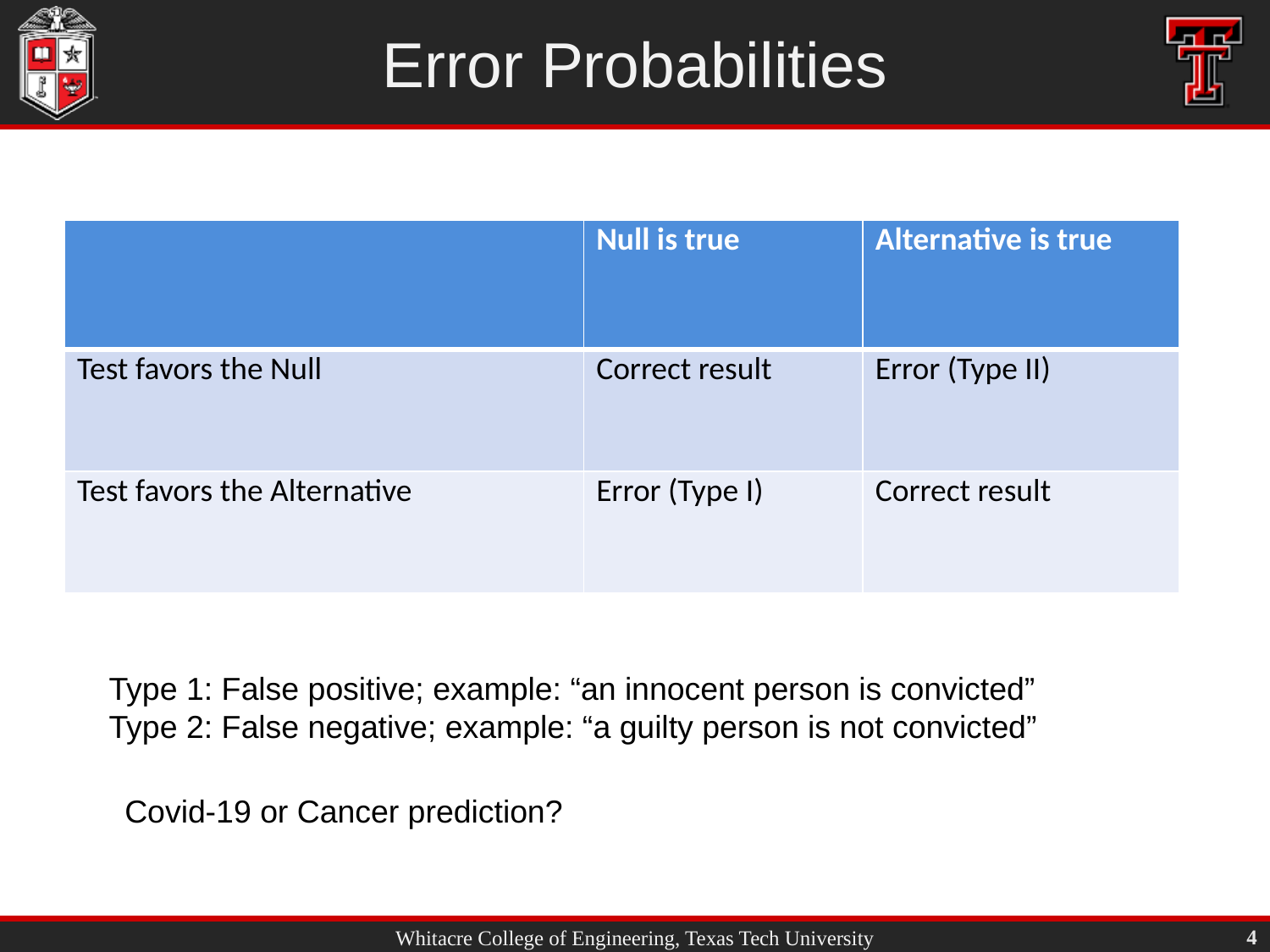

# Error Probabilities
|  | Null is true | Alternative is true |
| --- | --- | --- |
| Test favors the Null | Correct result | Error (Type II) |
| Test favors the Alternative | Error (Type I) | Correct result |
Type 1: False positive; example: “an innocent person is convicted”
Type 2: False negative; example: “a guilty person is not convicted”
Covid-19 or Cancer prediction?
4